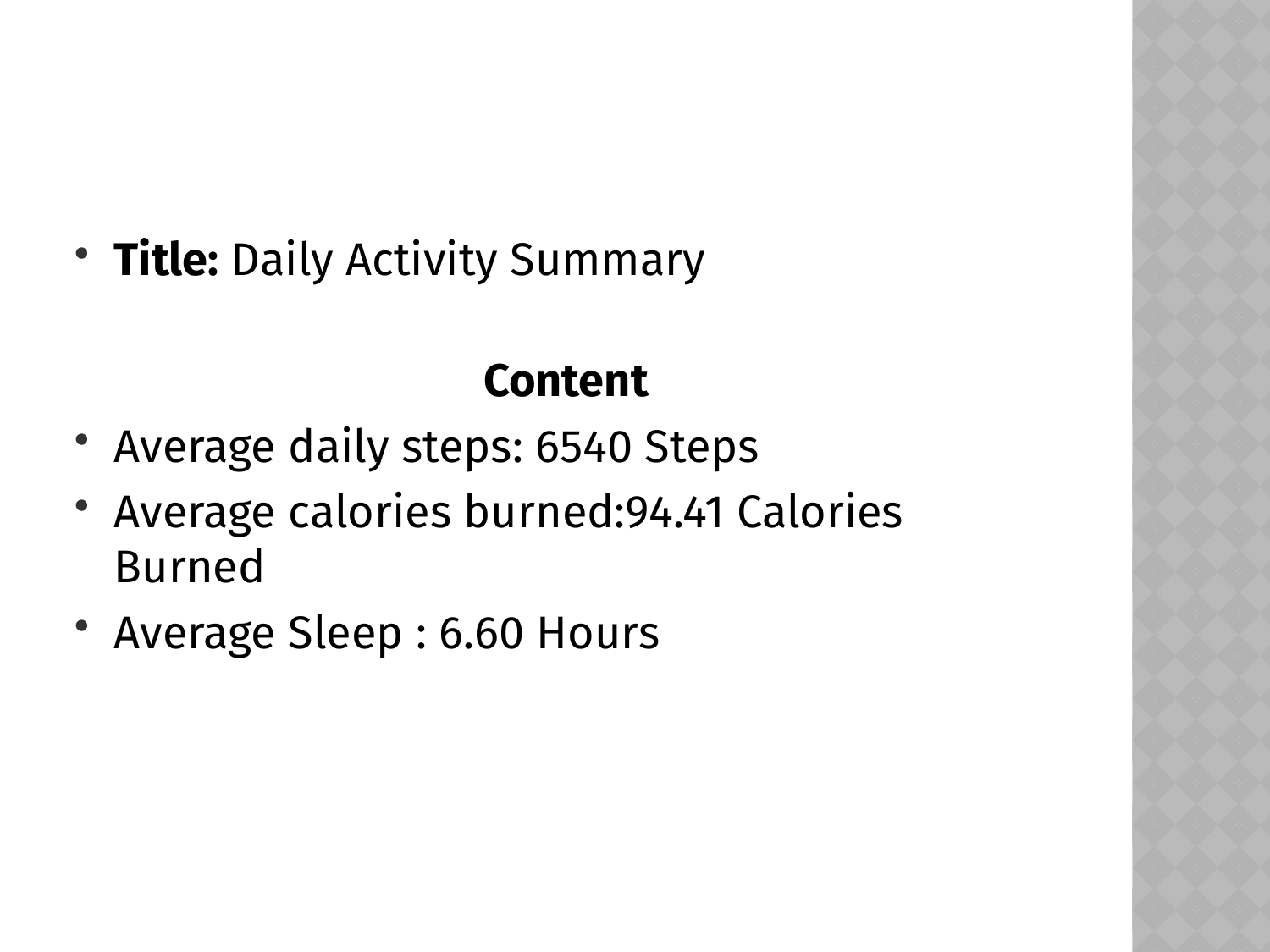

#
Title: Daily Activity Summary
Content
Average daily steps: 6540 Steps
Average calories burned:94.41 Calories Burned
Average Sleep : 6.60 Hours